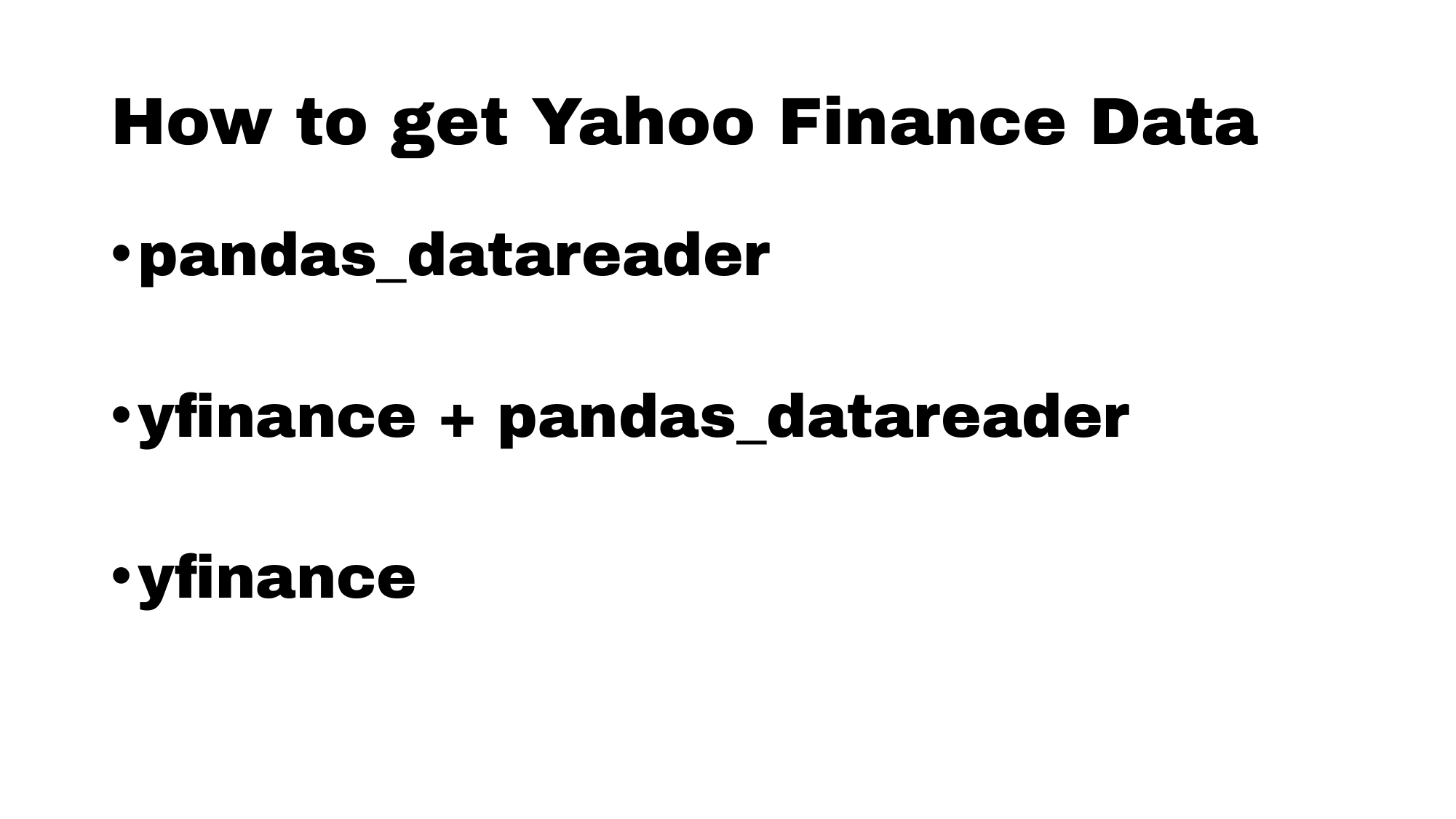

# How to get Yahoo Finance Data
pandas_datareader

yfinance + pandas_datareader

yfinance